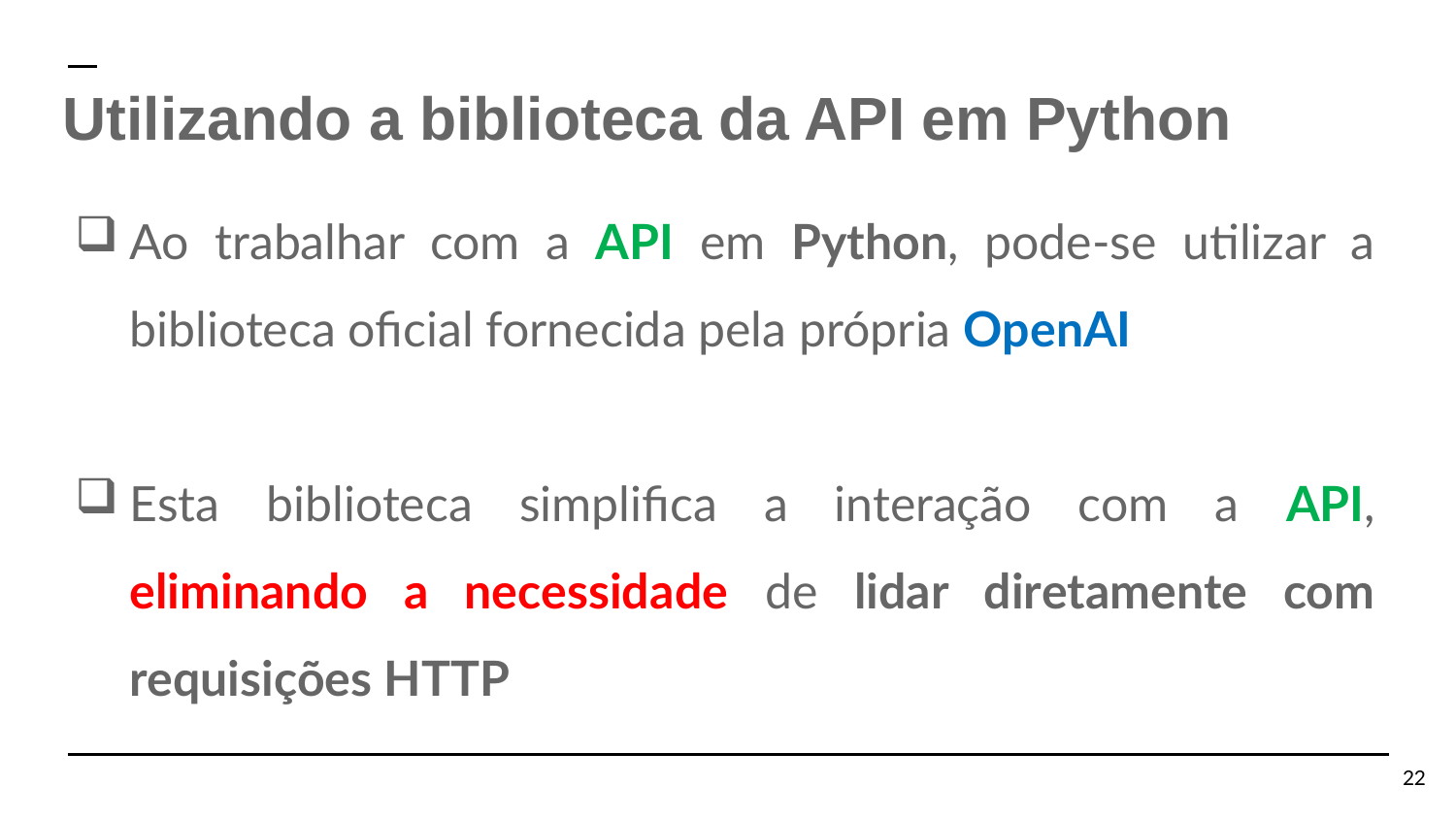

Utilizando a biblioteca da API em Python
Ao trabalhar com a API em Python, pode-se utilizar a biblioteca oficial fornecida pela própria OpenAI

Esta biblioteca simplifica a interação com a API, eliminando a necessidade de lidar diretamente com requisições HTTP
22